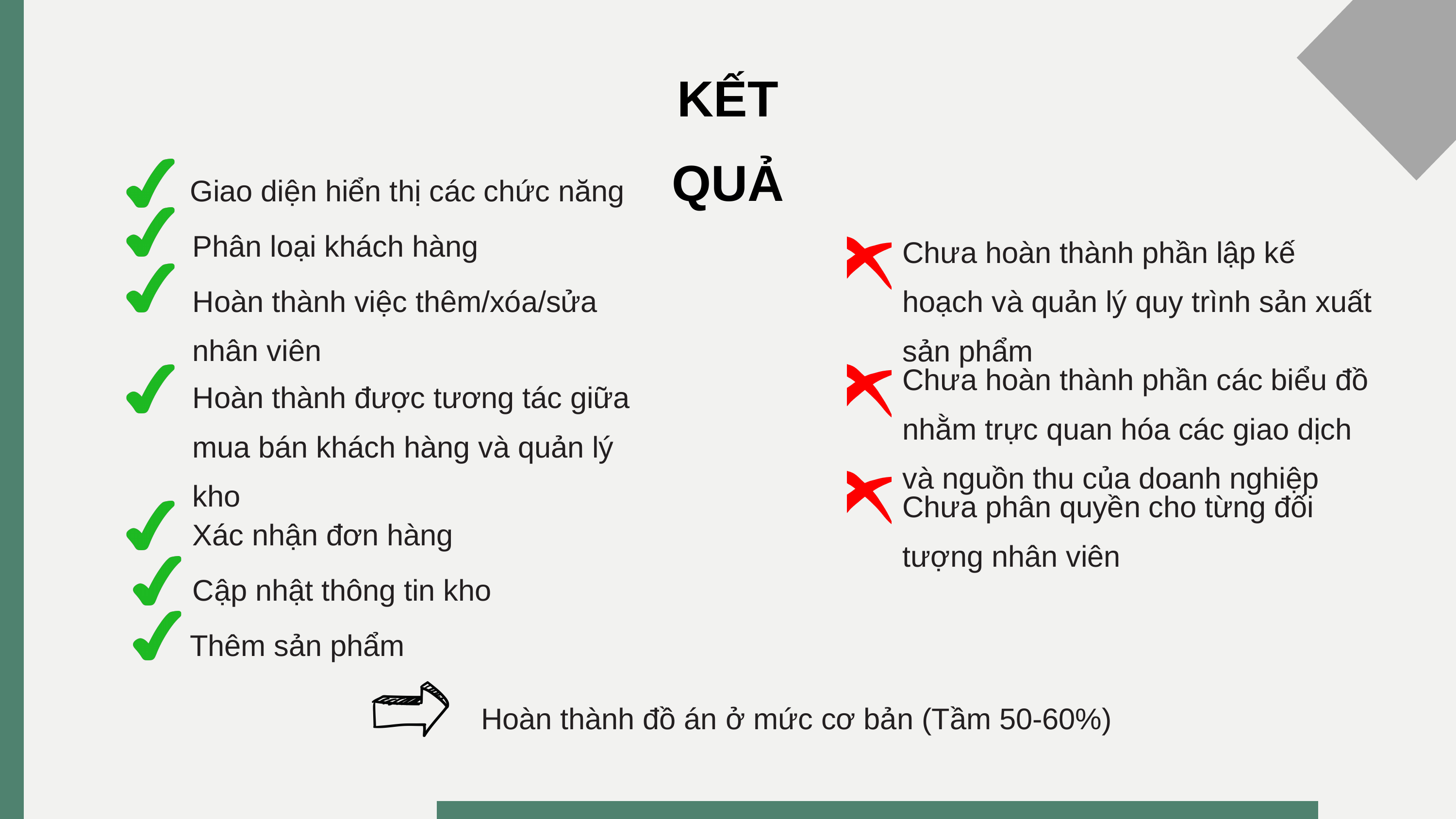

KẾT QUẢ
Giao diện hiển thị các chức năng

Phân loại khách hàng
Chưa hoàn thành phần lập kế hoạch và quản lý quy trình sản xuất sản phẩm

Hoàn thành việc thêm/xóa/sửa nhân viên
Chưa hoàn thành phần các biểu đồ nhằm trực quan hóa các giao dịch và nguồn thu của doanh nghiệp

Hoàn thành được tương tác giữa mua bán khách hàng và quản lý kho

Chưa phân quyền cho từng đối tượng nhân viên

Xác nhận đơn hàng

Cập nhật thông tin kho

Thêm sản phẩm

Hoàn thành đồ án ở mức cơ bản (Tầm 50-60%)